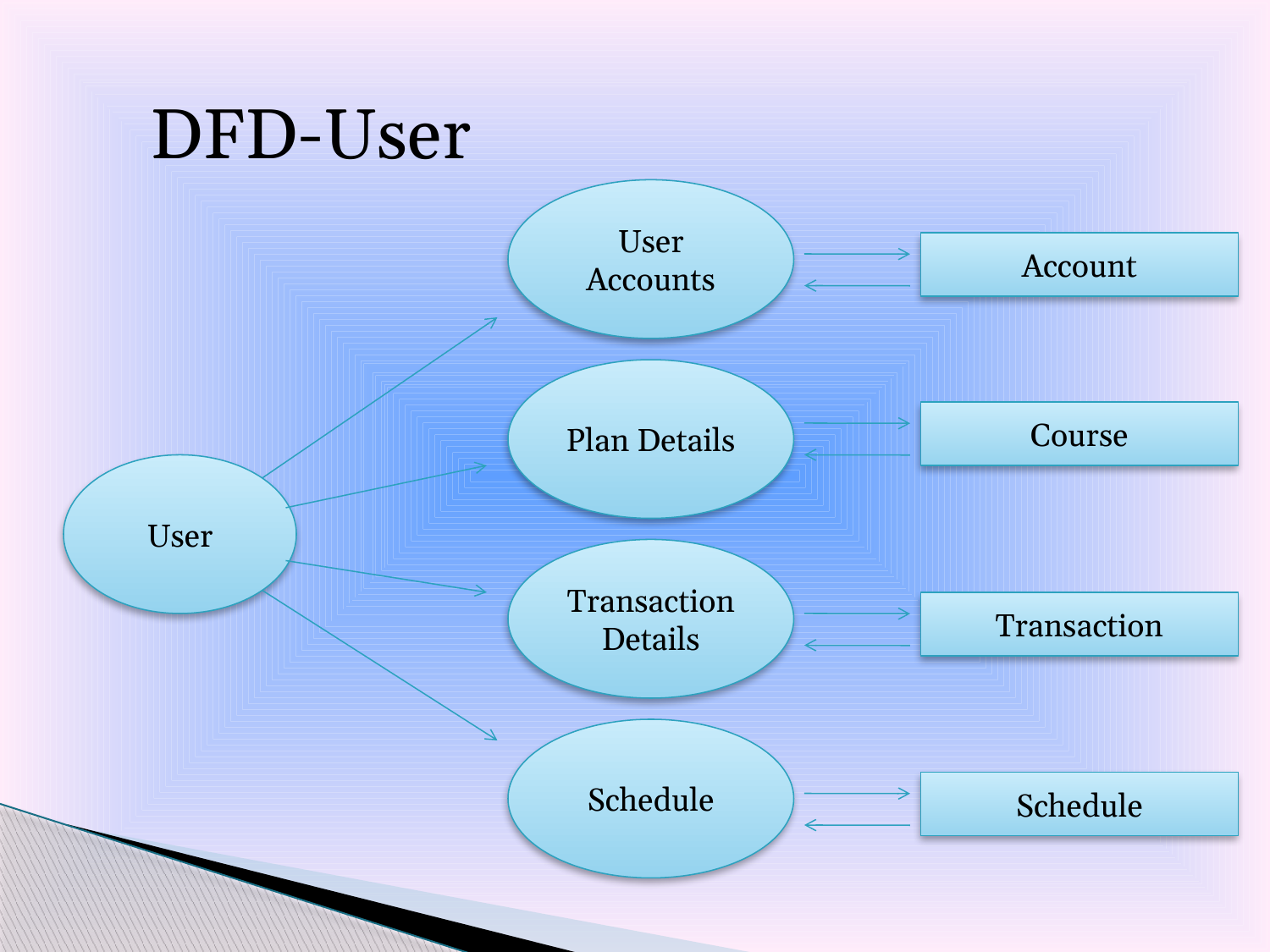

DFD-User
User Accounts
Account
Plan Details
Course
User
Transaction Details
Transaction
Schedule
Schedule